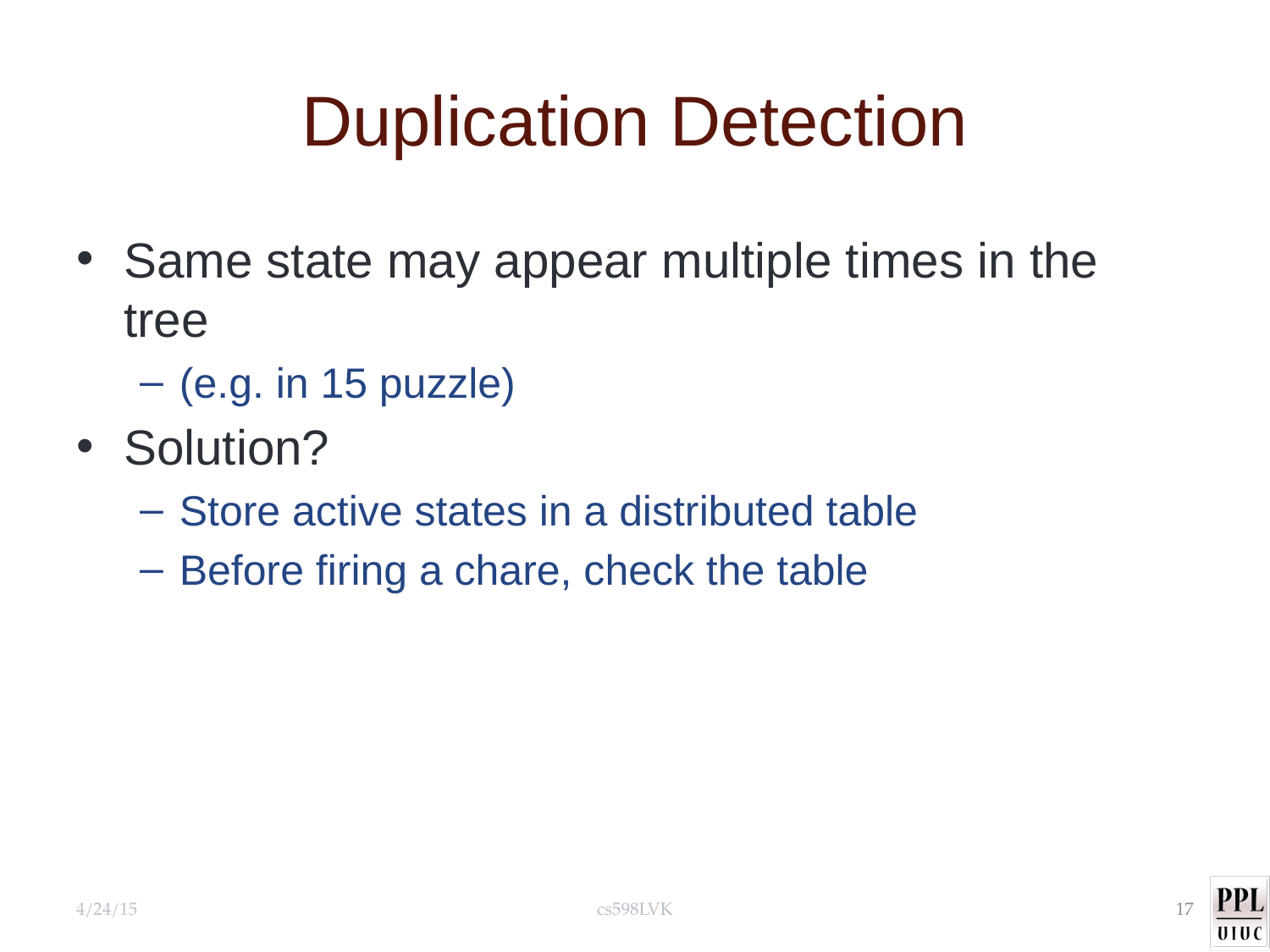

# Duplication Detection
Same state may appear multiple times in the tree
(e.g. in 15 puzzle)
Solution?
Store active states in a distributed table
Before firing a chare, check the table

4/24/15
cs598LVK
17